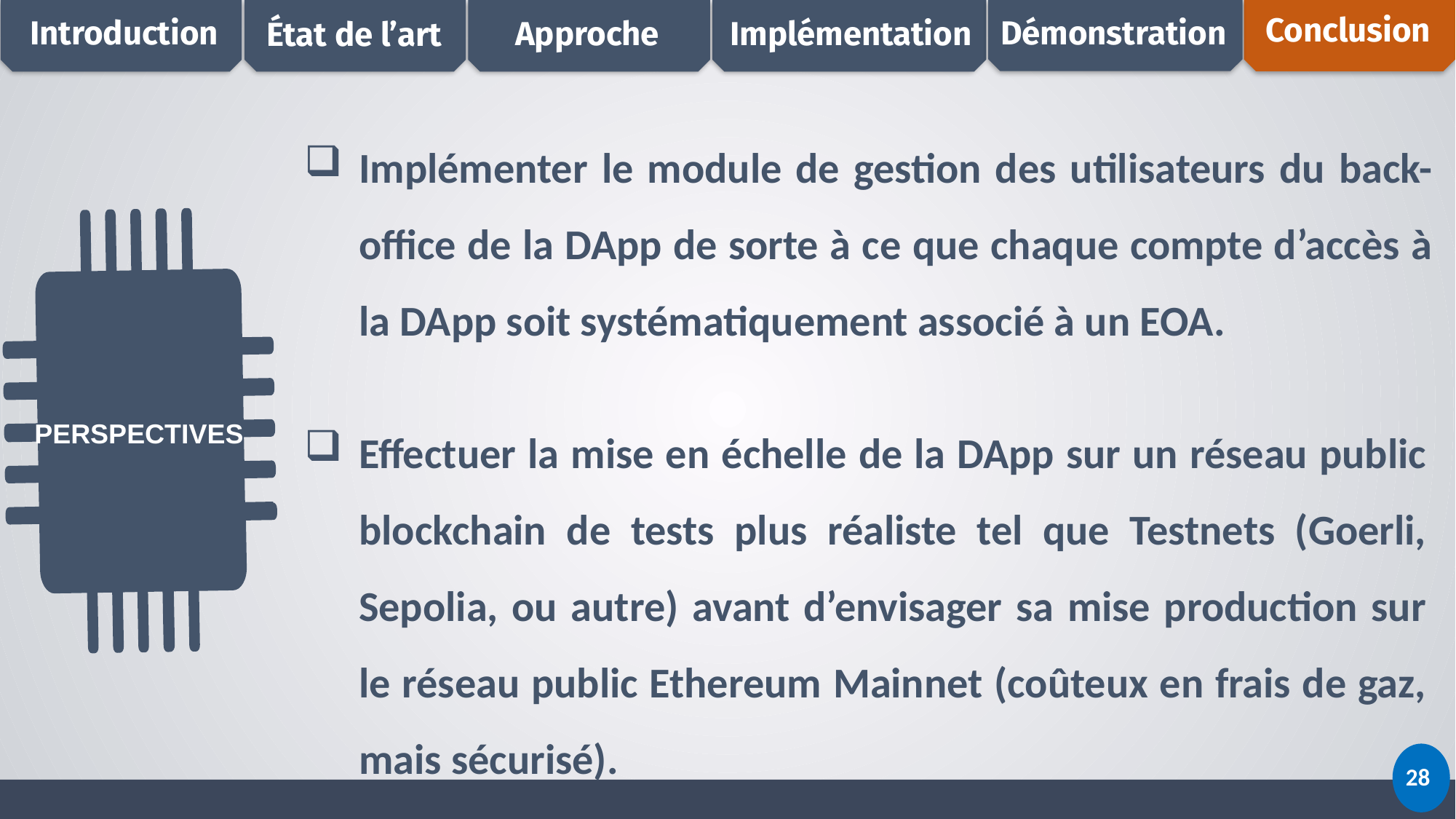

Conclusion
Démonstration
 Introduction
Approche
Implémentation
État de l’art
Implémenter le module de gestion des utilisateurs du back-office de la DApp de sorte à ce que chaque compte d’accès à la DApp soit systématiquement associé à un EOA.

Effectuer la mise en échelle de la DApp sur un réseau public blockchain de tests plus réaliste tel que Testnets (Goerli, Sepolia, ou autre) avant d’envisager sa mise production sur le réseau public Ethereum Mainnet (coûteux en frais de gaz, mais sécurisé).
PERSPECTIVES

28